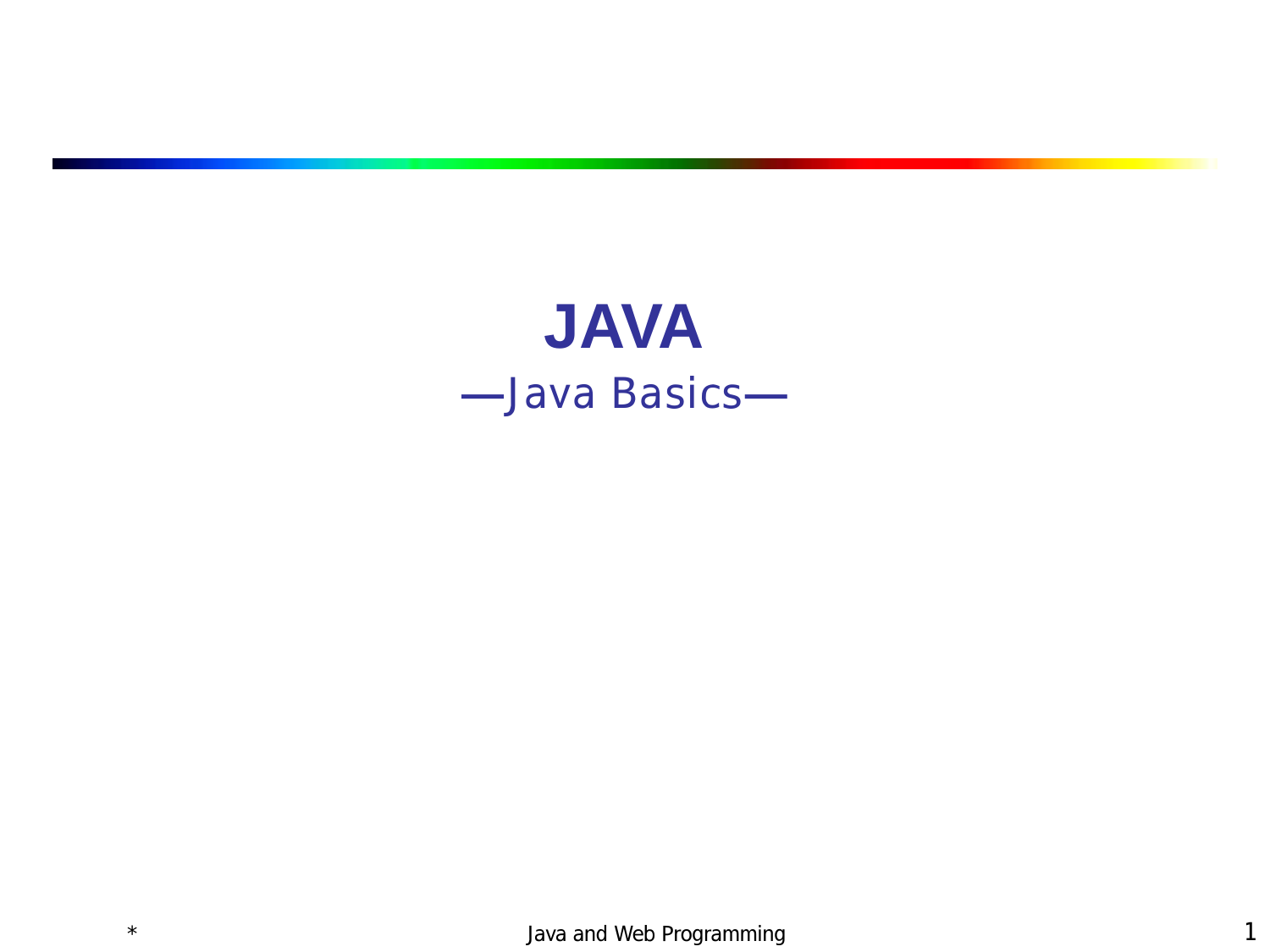

# JAVA —Java Basics—
*
1
Java and Web Programming